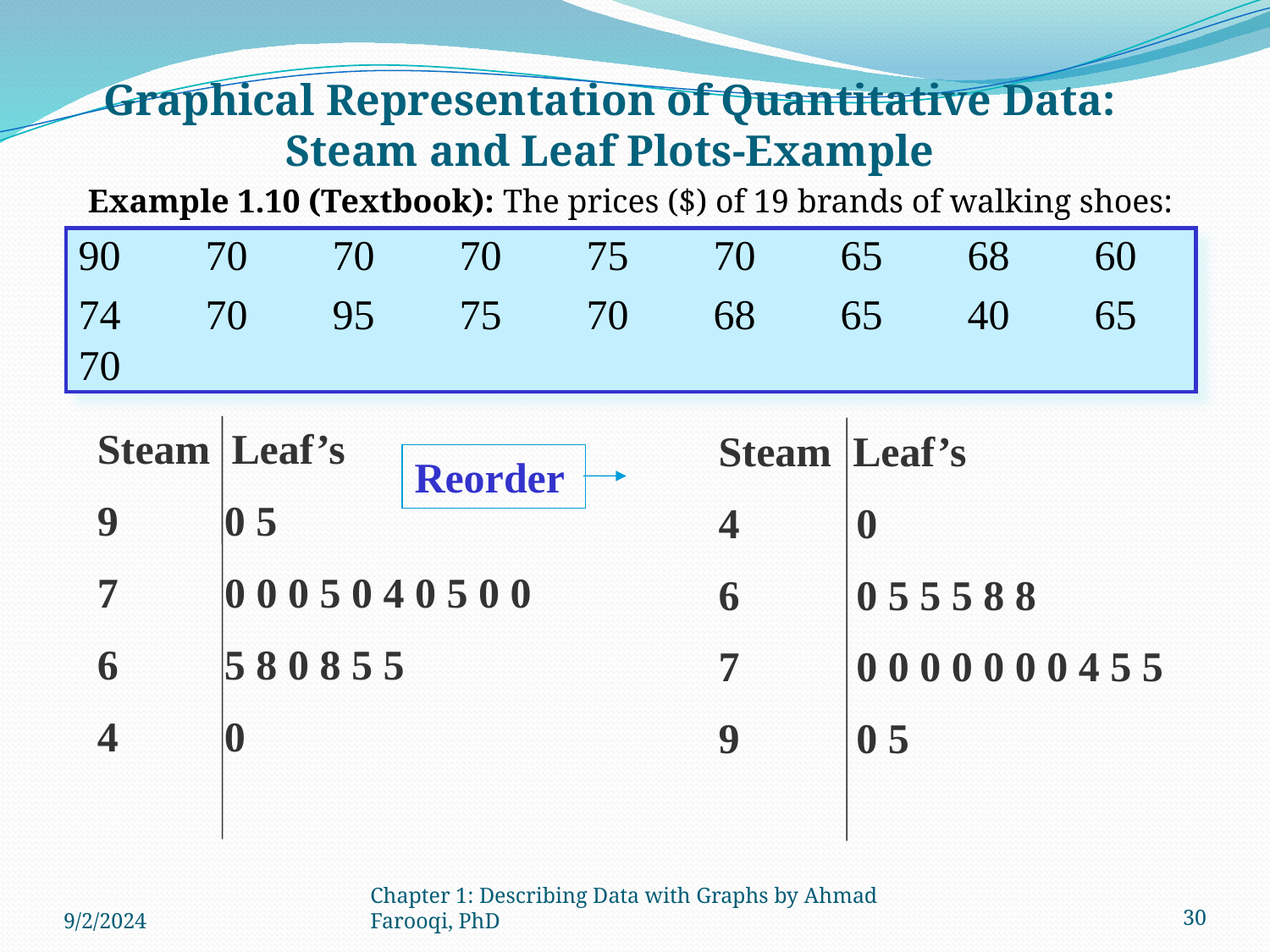

# Graphical Representation of Quantitative Data: Steam and Leaf Plots-Example
Example 1.10 (Textbook): The prices ($) of 19 brands of walking shoes:
90	70	70	70	75	70	65	68	60
74	70	95	75	70	68	65	40	65 70

Steam  Leaf’s
9	0 5
7          0 0 0 5 0 4 0 5 0 0
6	5 8 0 8 5 5
4	0

Steam  Leaf’s
4           0
6           0 5 5 5 8 8
7           0 0 0 0 0 0 0 4 5 5
9           0 5
Reorder

9/2/2024
Chapter 1: Describing Data with Graphs by Ahmad Farooqi, PhD
30